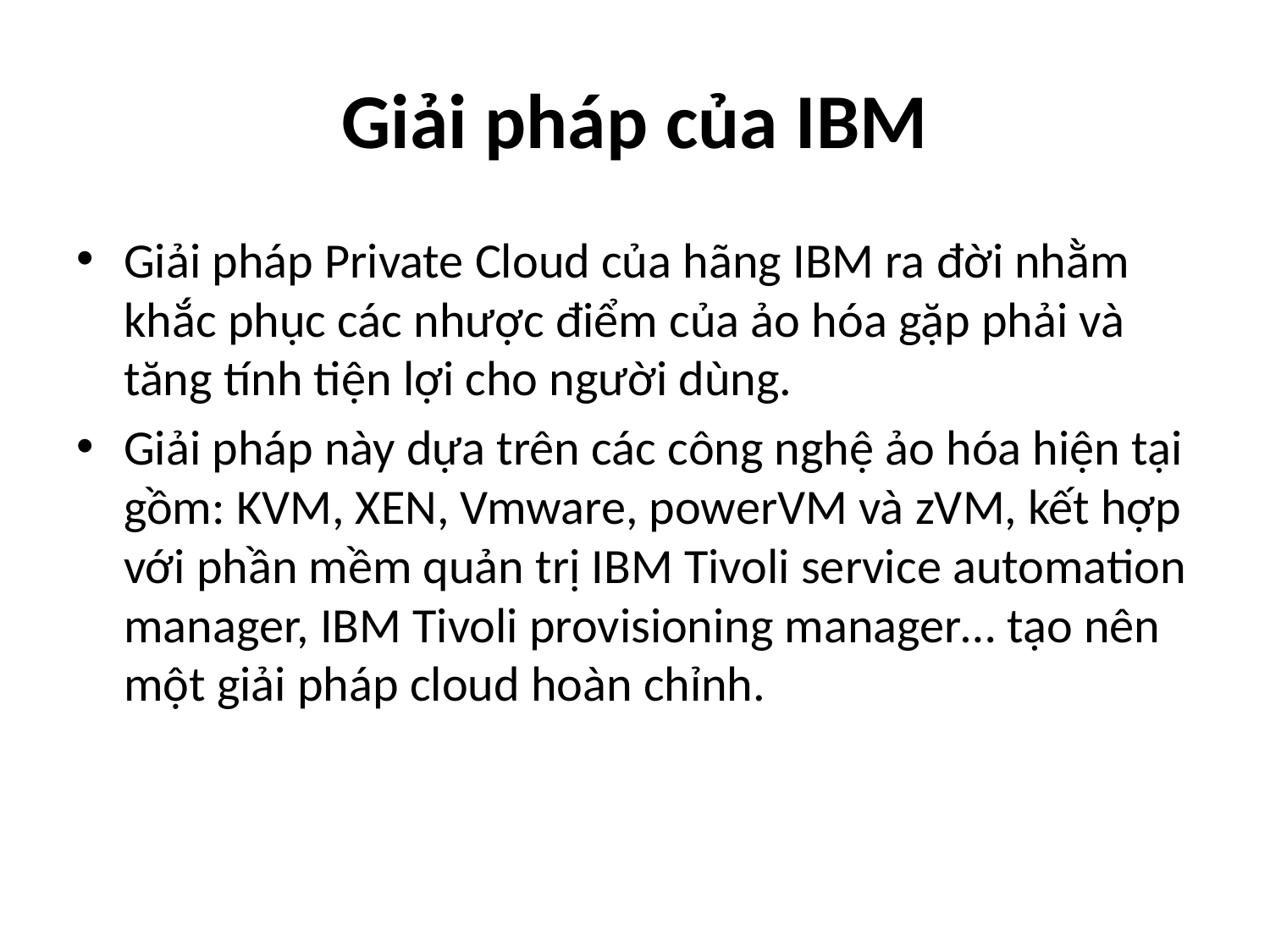

# Giải pháp của IBM
Giải pháp Private Cloud của hãng IBM ra đời nhằm khắc phục các nhược điểm của ảo hóa gặp phải và tăng tính tiện lợi cho người dùng.
Giải pháp này dựa trên các công nghệ ảo hóa hiện tại gồm: KVM, XEN, Vmware, powerVM và zVM, kết hợp với phần mềm quản trị IBM Tivoli service automation manager, IBM Tivoli provisioning manager… tạo nên một giải pháp cloud hoàn chỉnh.